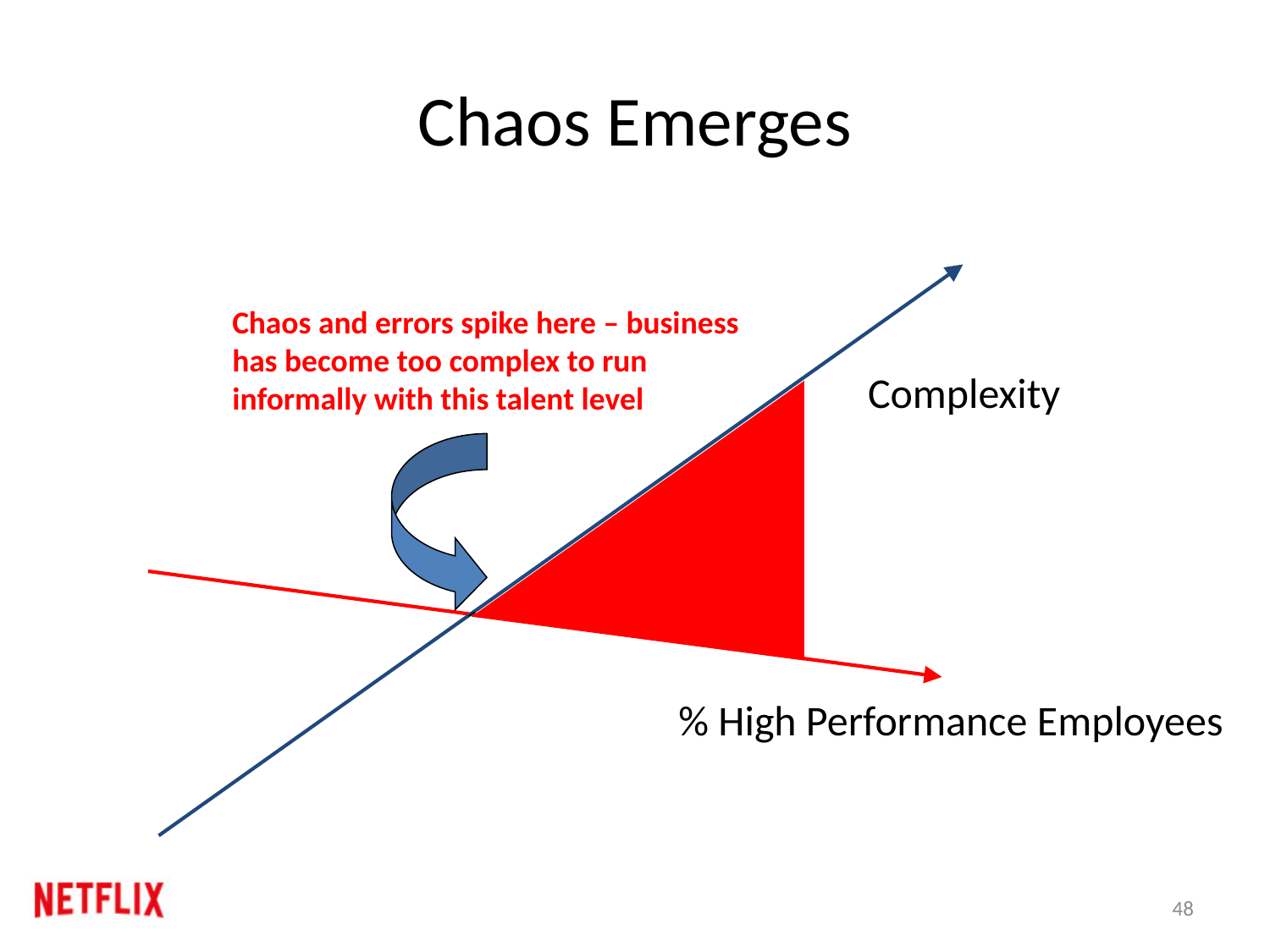

# Chaos Emerges

Chaos and errors spike here – business
has become too complex to run
informally with this talent level
Complexity

% High Performance Employees
48